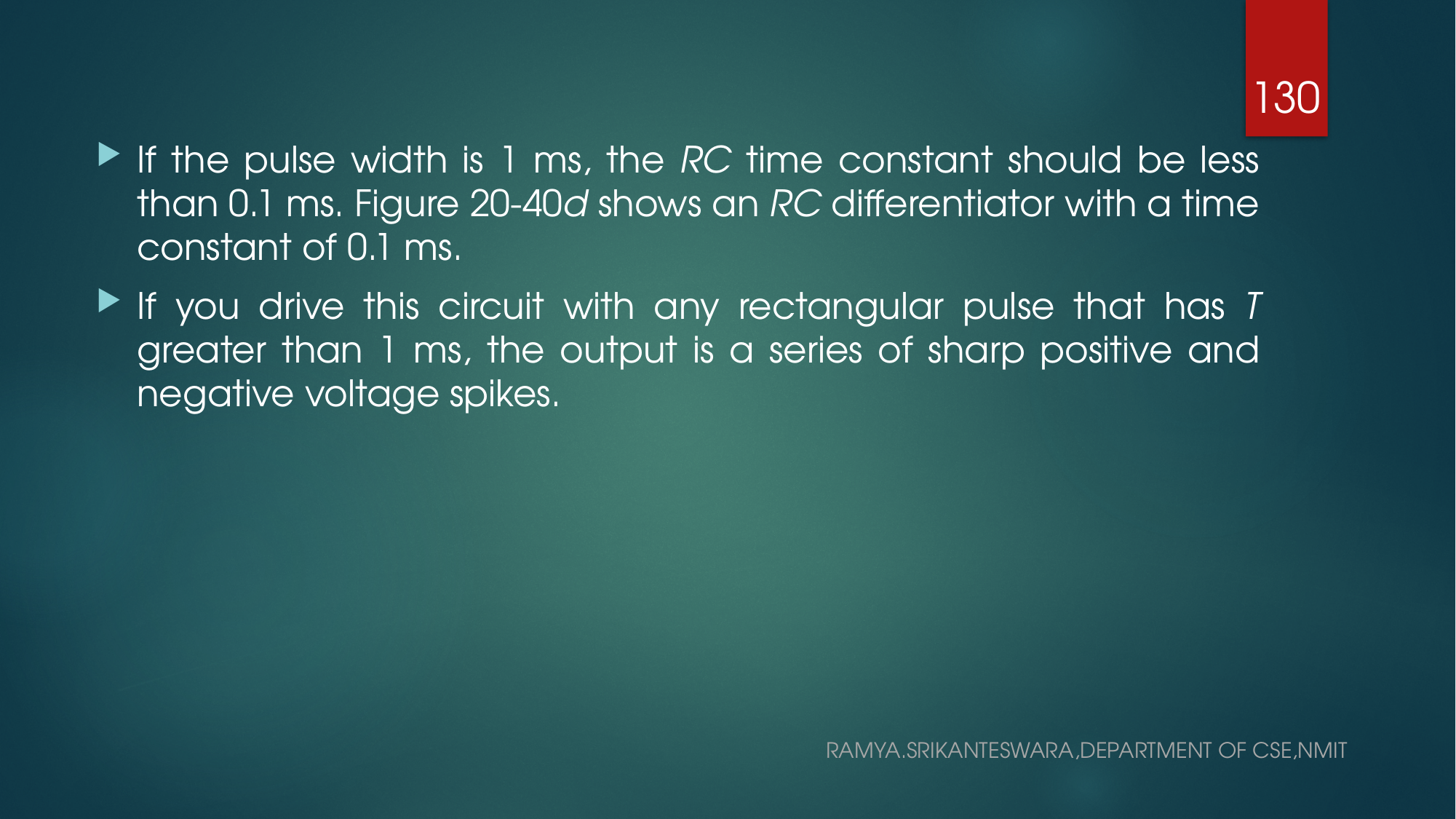

130
If the pulse width is 1 ms, the RC time constant should be less than 0.1 ms. Figure 20-40d shows an RC differentiator with a time constant of 0.1 ms.
If you drive this circuit with any rectangular pulse that has T greater than 1 ms, the output is a series of sharp positive and negative voltage spikes.
RAMYA.SRIKANTESWARA,DEPARTMENT OF CSE,NMIT